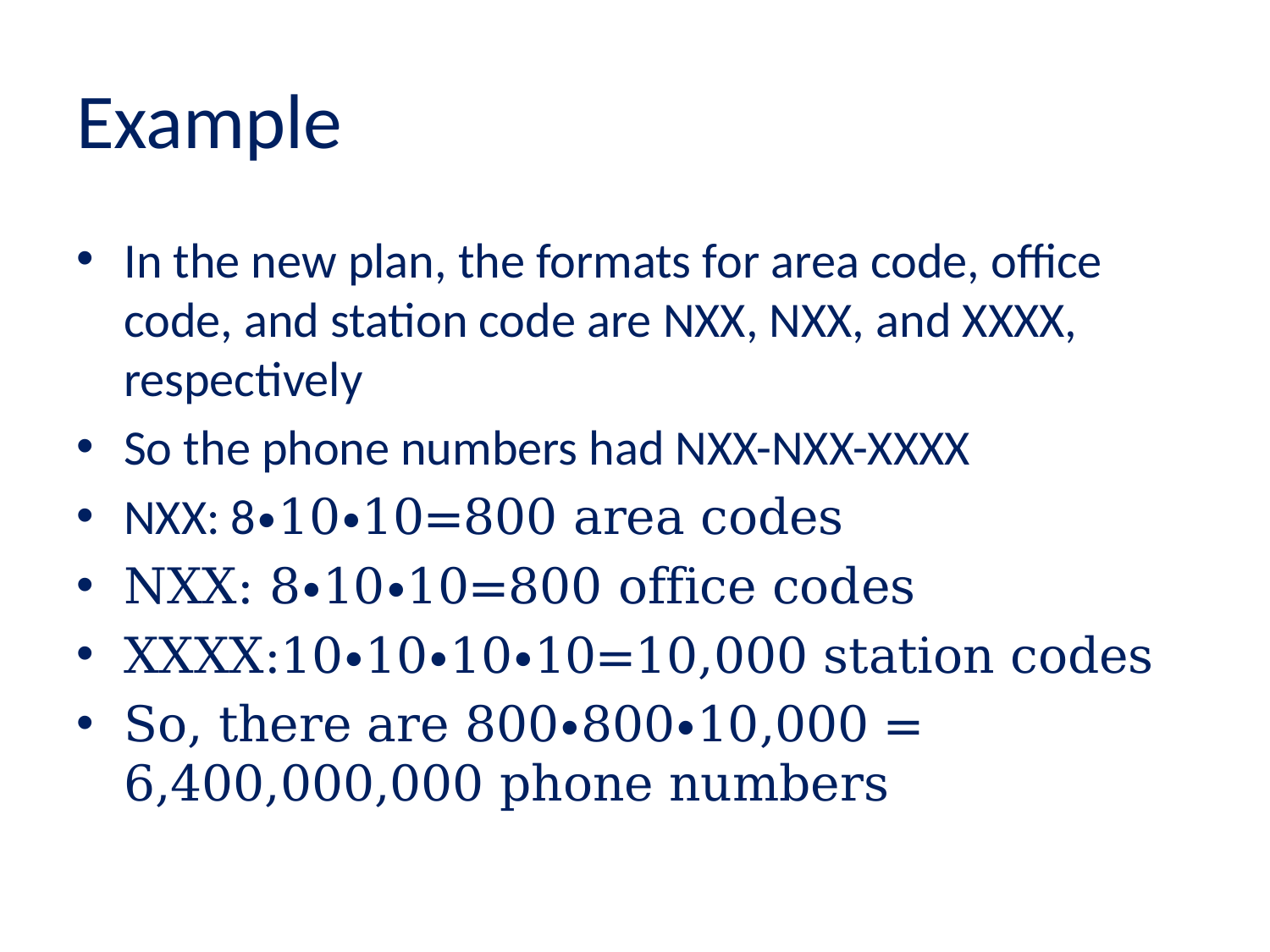

# Example
In the new plan, the formats for area code, office code, and station code are NXX, NXX, and XXXX, respectively
So the phone numbers had NXX-NXX-XXXX
NXX: 8∙10∙10=800 area codes
NXX: 8∙10∙10=800 office codes
XXXX:10∙10∙10∙10=10,000 station codes
So, there are 800∙800∙10,000 = 6,400,000,000 phone numbers
13